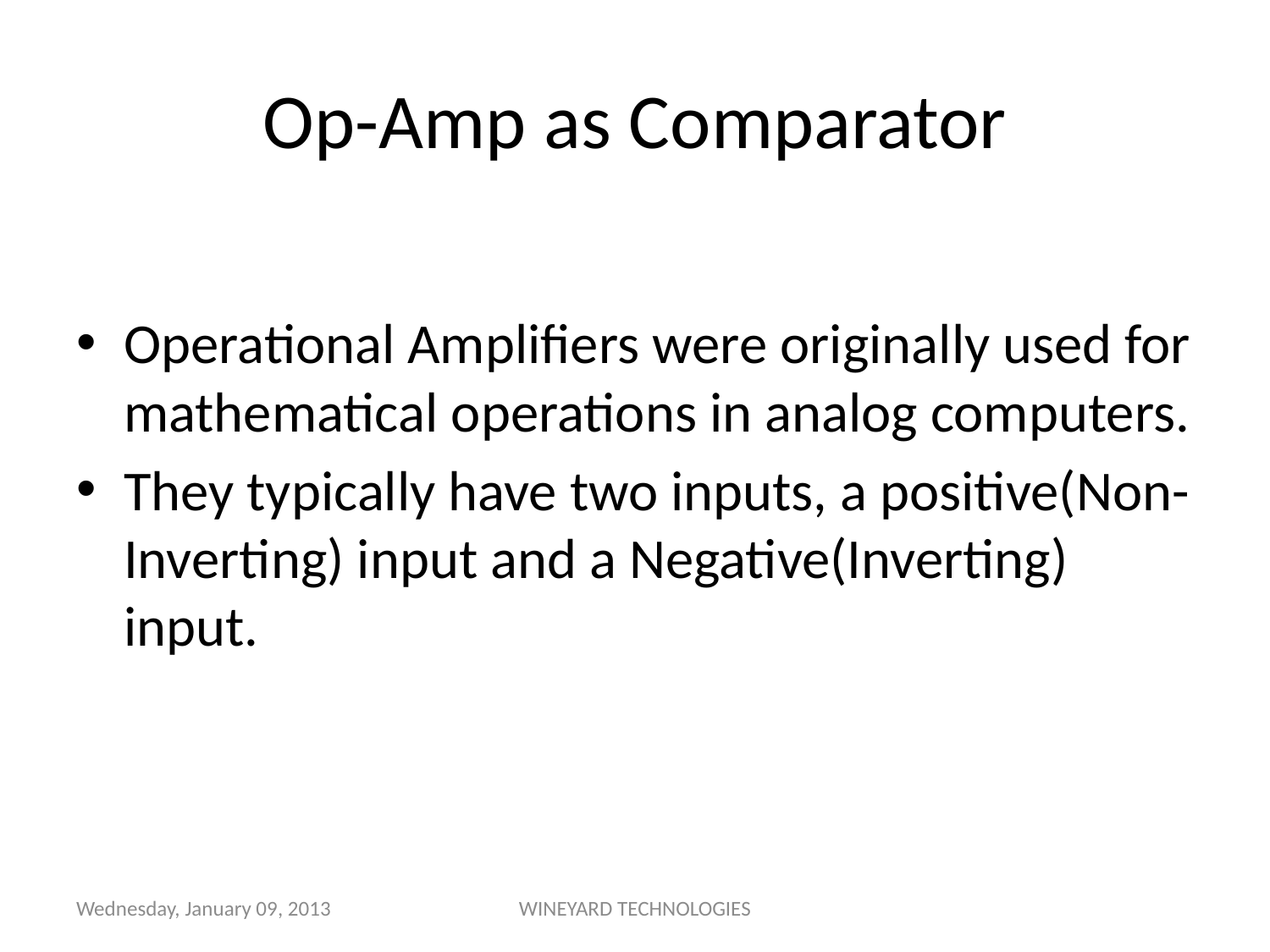

# Op-Amp as Comparator

Operational Amplifiers were originally used for mathematical operations in analog computers.
They typically have two inputs, a positive(Non-Inverting) input and a Negative(Inverting) input.

Wednesday, January 09, 2013
WINEYARD TECHNOLOGIES